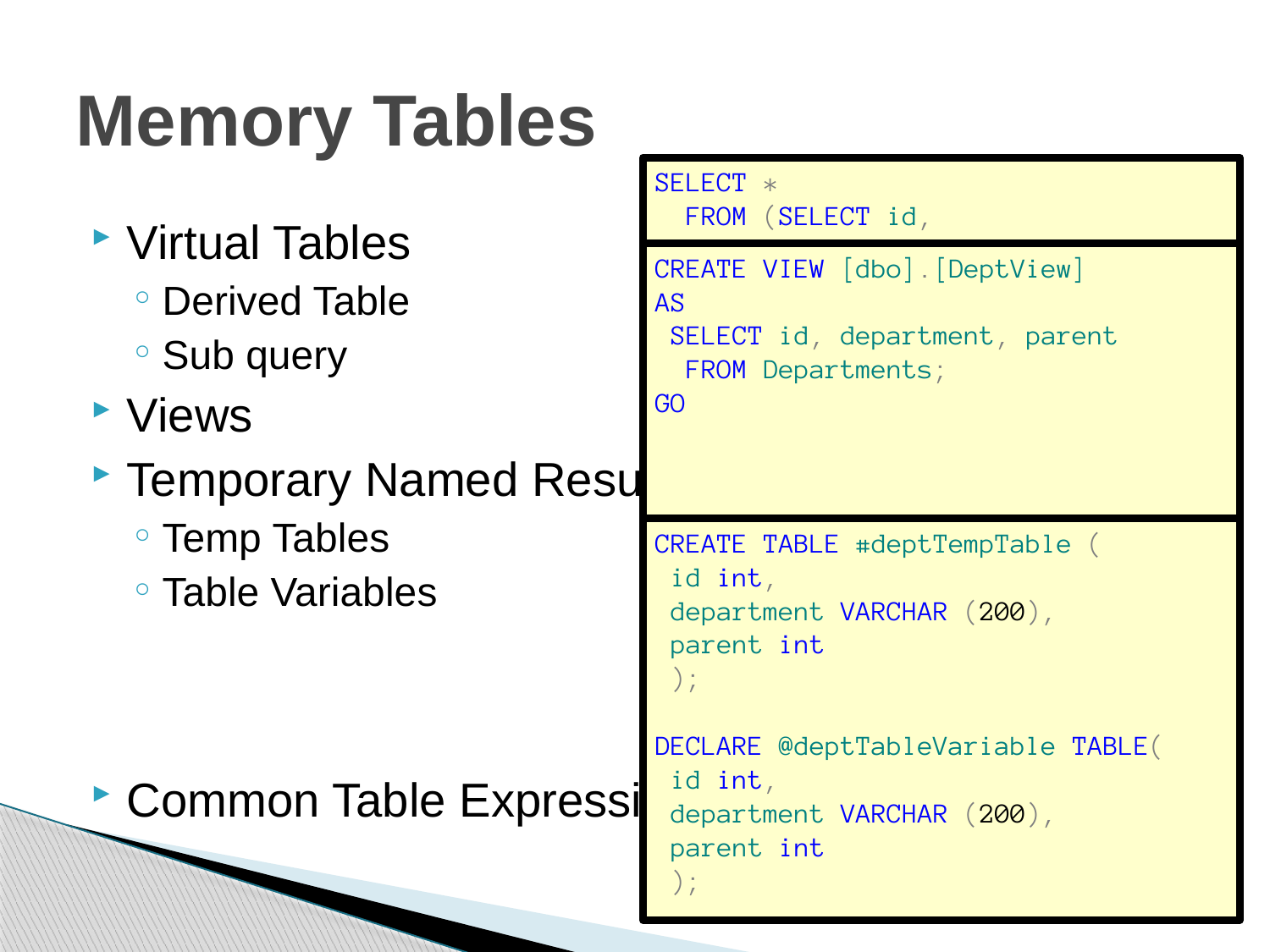

# Memory Tables
SELECT *
  FROM (SELECT id,
               department,
               parent
          FROM Departments) as Dept;
Virtual Tables
Derived Table
Sub query
Views
Temporary Named Result Set
Temp Tables
Table Variables

Common Table Expressions
CREATE VIEW [dbo].[DeptView]
AS
 SELECT id, department, parent
  FROM Departments;
GO

SELECT q1.department,
       q2.department AS subDept
  FROM DeptView q1
 INNER JOIN DeptView q2
         ON q1.id = q2.parent
 WHERE q1.parent IS NULL;

CREATE TABLE #deptTempTable (
 id int,
 department VARCHAR (200),
 parent int
 );

DECLARE @deptTableVariable TABLE(
 id int,
 department VARCHAR (200),
 parent int
 );